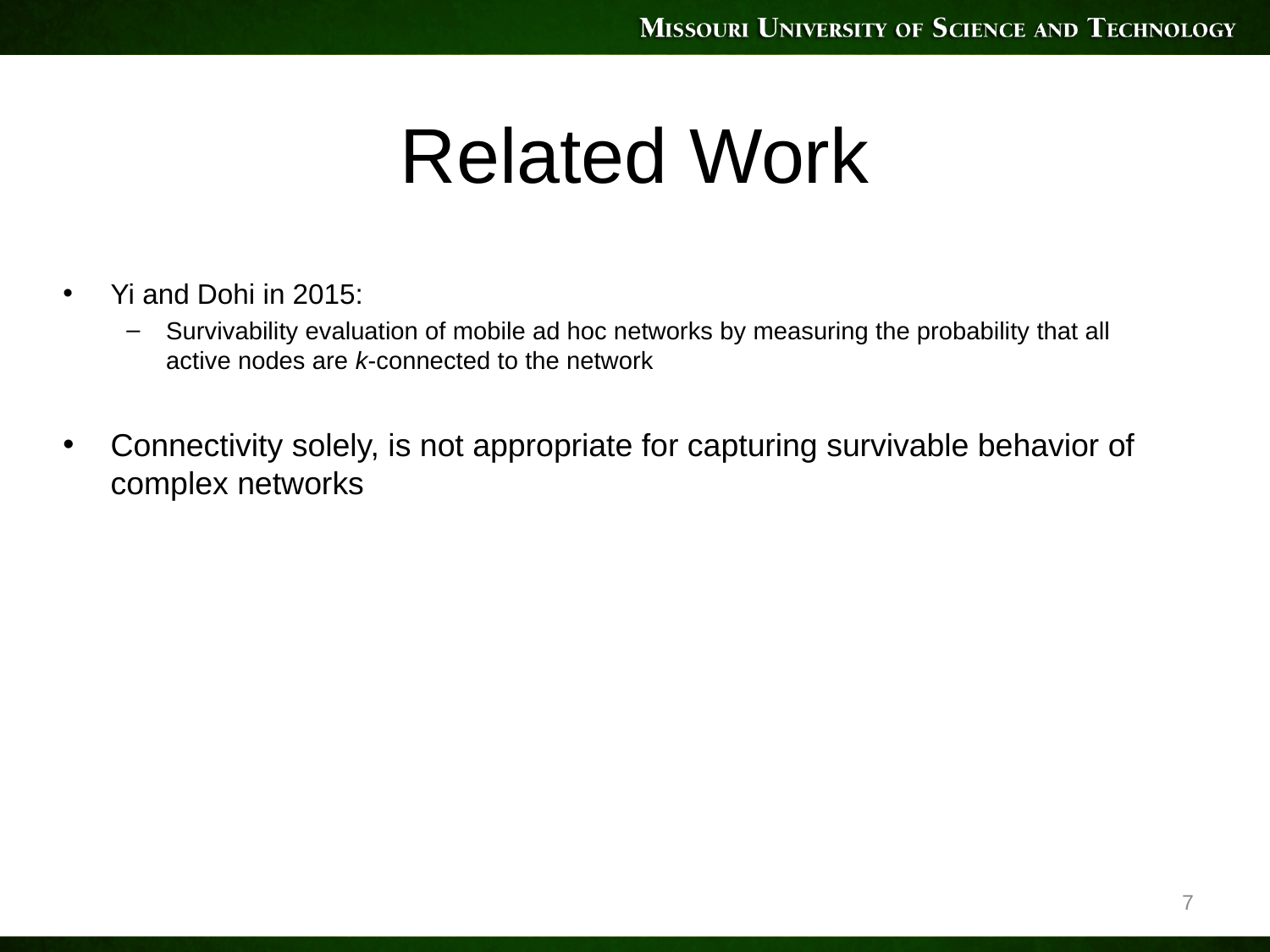

# Related Work
Yi and Dohi in 2015:
Survivability evaluation of mobile ad hoc networks by measuring the probability that all active nodes are k-connected to the network

Connectivity solely, is not appropriate for capturing survivable behavior of complex networks
7